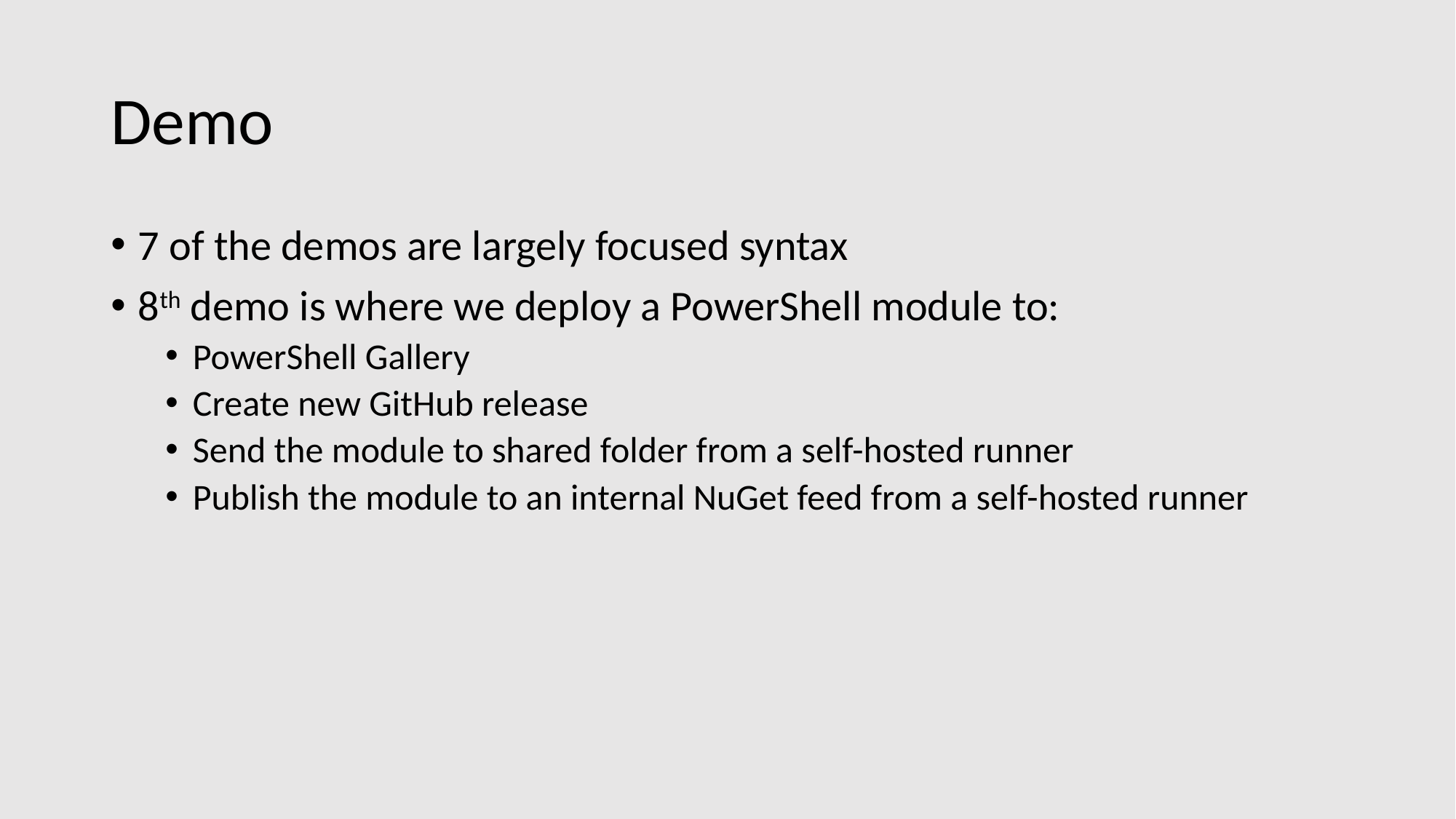

# Demo
7 of the demos are largely focused syntax
8th demo is where we deploy a PowerShell module to:
PowerShell Gallery
Create new GitHub release
Send the module to shared folder from a self-hosted runner
Publish the module to an internal NuGet feed from a self-hosted runner